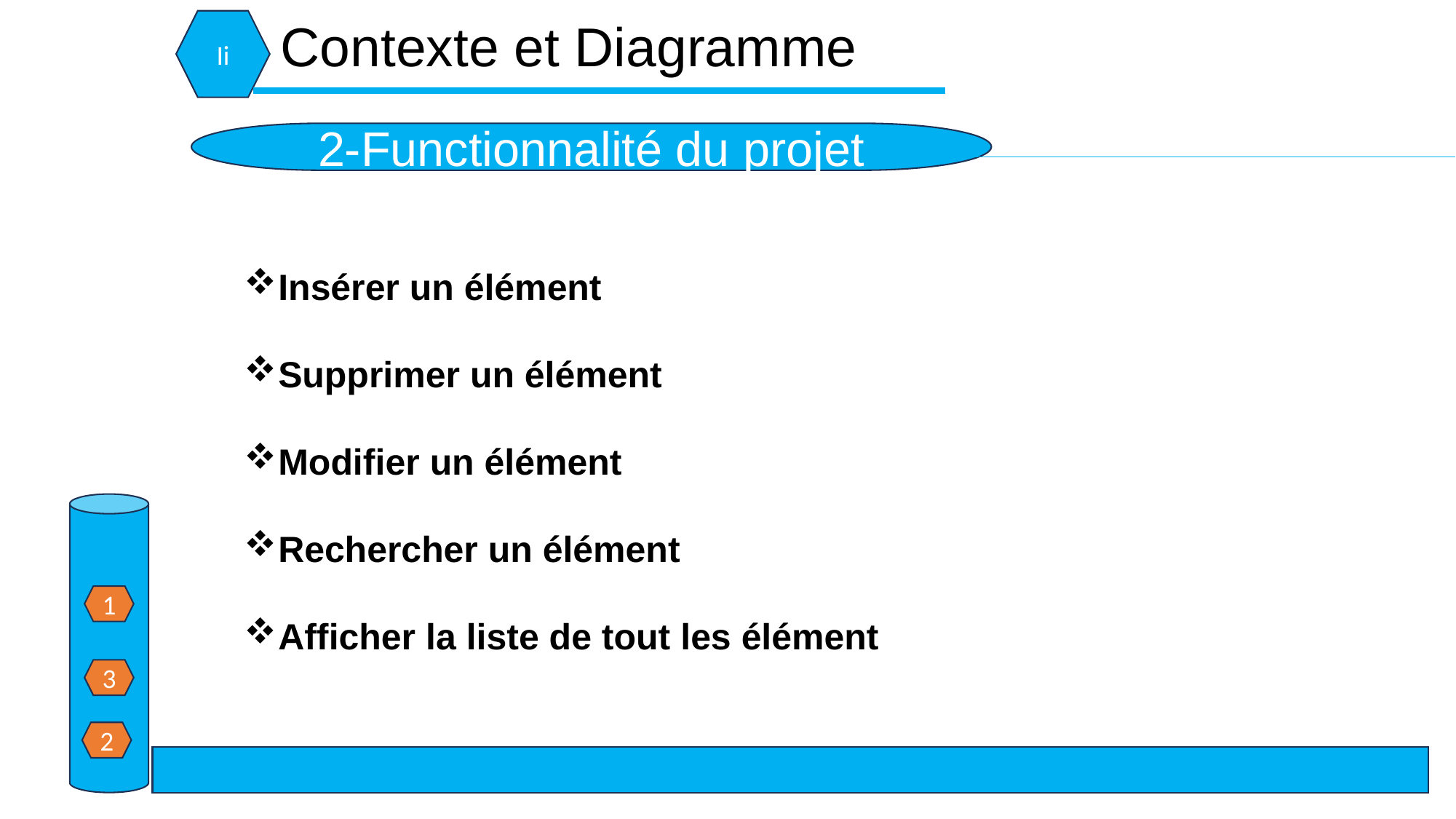

Contexte et Diagramme
Ii
2-Functionnalité du projet
Insérer un élément

Supprimer un élément

Modifier un élément

Rechercher un élément

Afficher la liste de tout les élément

1
3
2